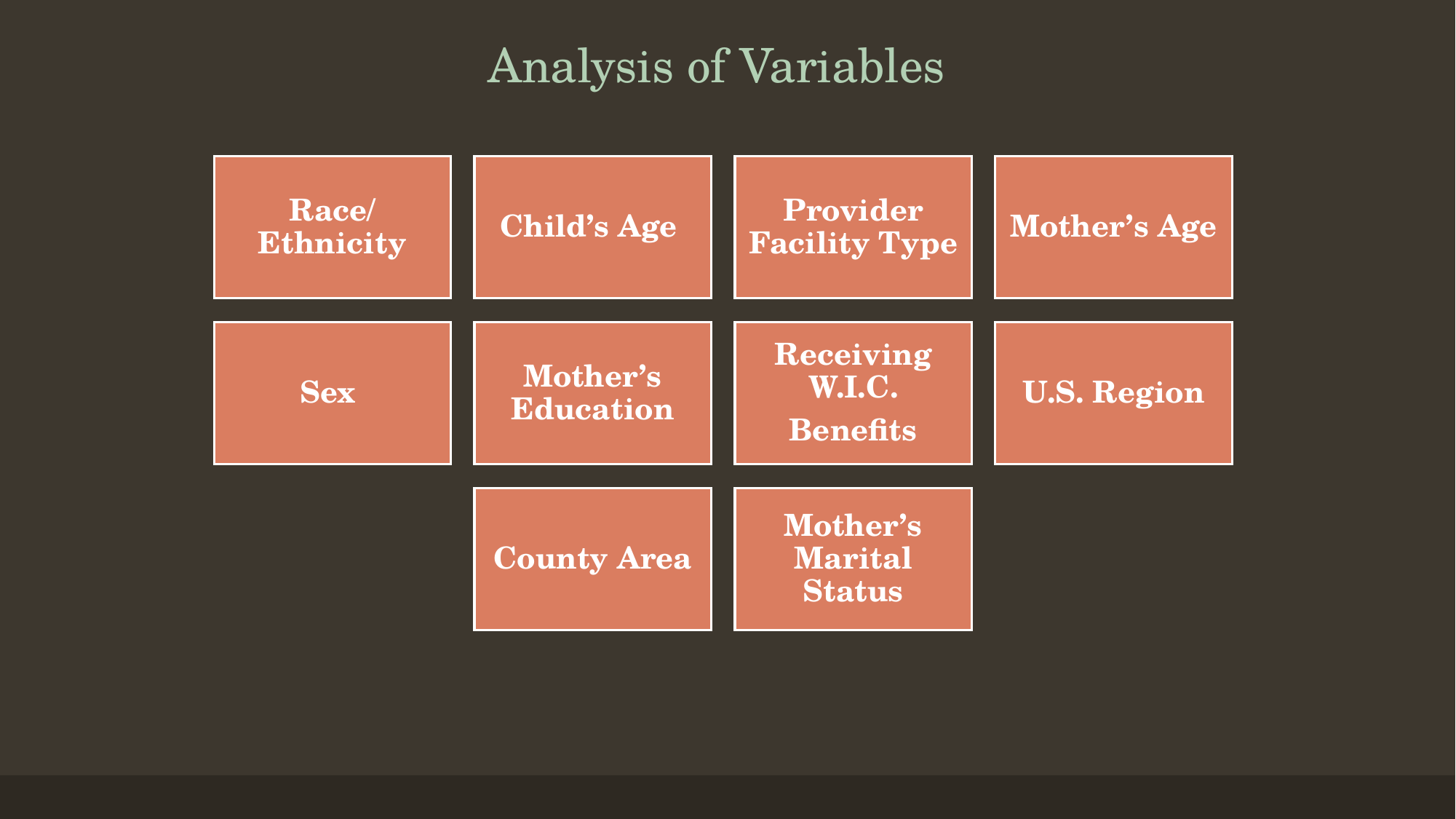

# Analysis of Variables
Race/Ethnicity
Child’s Age
Provider Facility Type
Mother’s Age
Sex
Mother’s Education
Receiving W.I.C.
Benefits
U.S. Region
County Area
Mother’s Marital Status